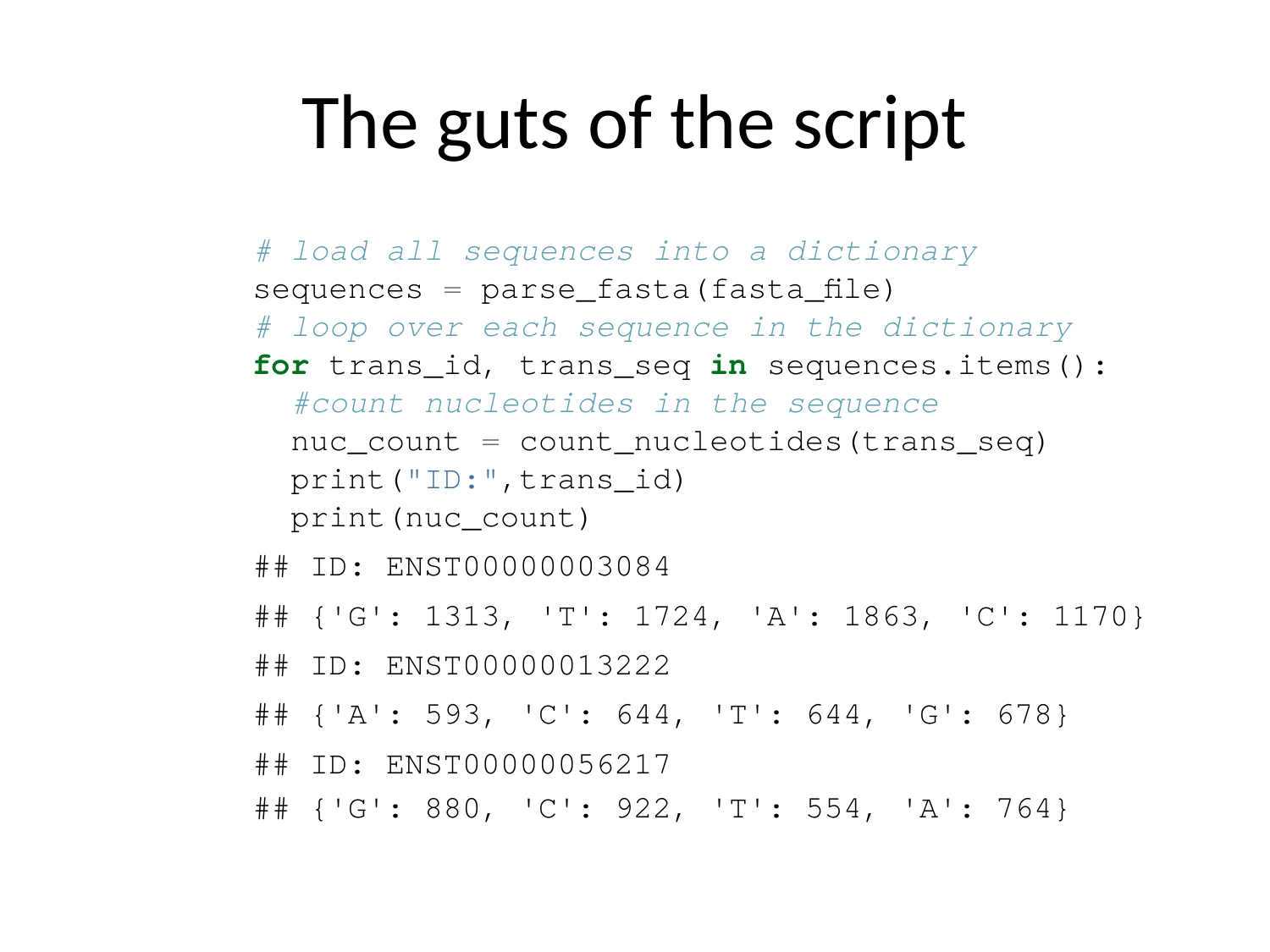

# The guts of the script
# load all sequences into a dictionary sequences = parse_fasta(fasta_file) # loop over each sequence in the dictionary for trans_id, trans_seq in sequences.items(): #count nucleotides in the sequence nuc_count = count_nucleotides(trans_seq) print("ID:",trans_id) print(nuc_count)
## ID: ENST00000003084
## {'G': 1313, 'T': 1724, 'A': 1863, 'C': 1170}
## ID: ENST00000013222
## {'A': 593, 'C': 644, 'T': 644, 'G': 678}
## ID: ENST00000056217
## {'G': 880, 'C': 922, 'T': 554, 'A': 764}